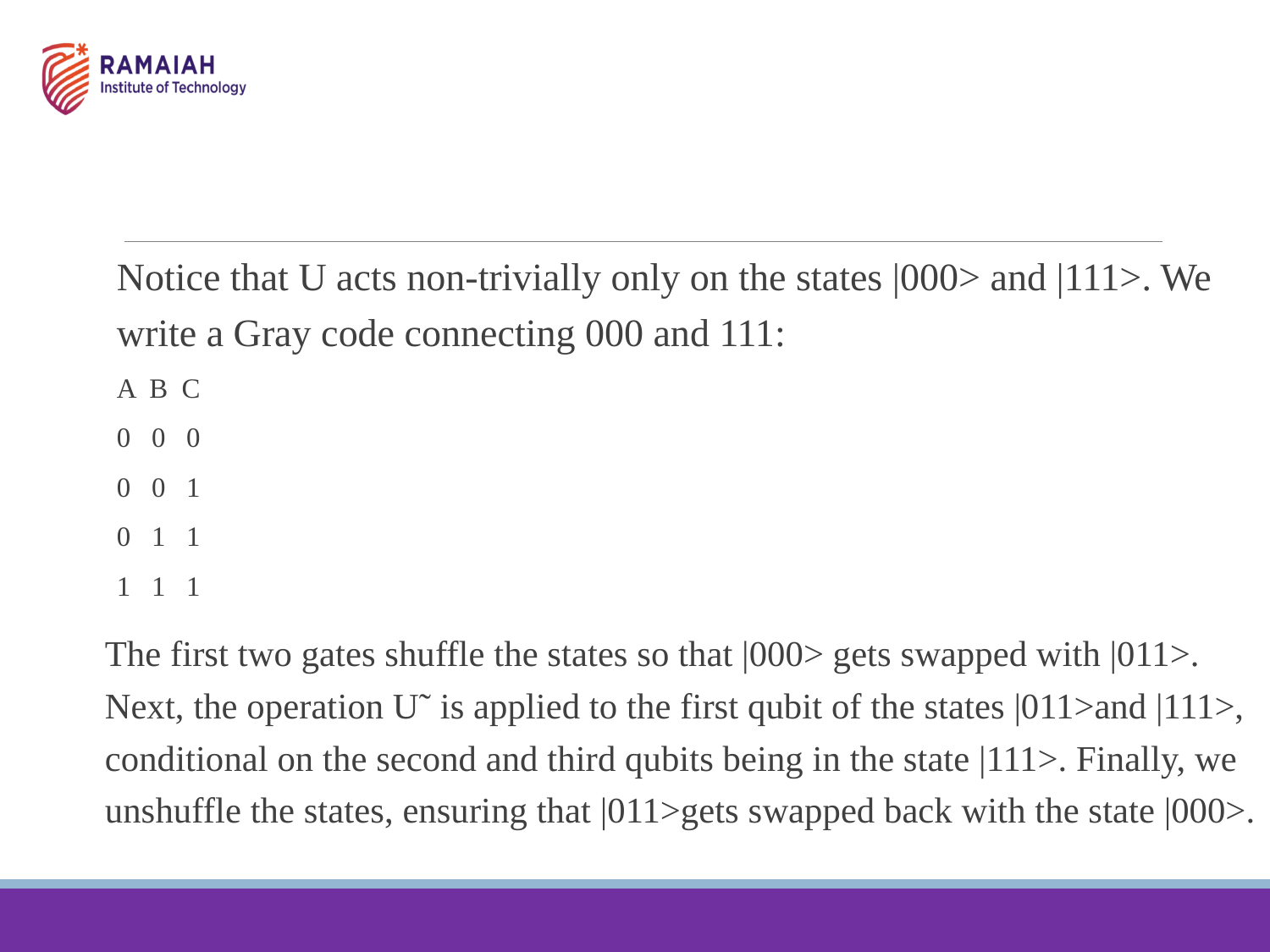

Notice that U acts non-trivially only on the states |000> and |111>. We write a Gray code connecting 000 and 111:
A  B  C
0   0   0
0   0   1
0   1   1
1   1   1
The first two gates shuffle the states so that |000> gets swapped with |011>. Next, the operation U˜ is applied to the first qubit of the states |011>and |111>, conditional on the second and third qubits being in the state |111>. Finally, we unshuffle the states, ensuring that |011>gets swapped back with the state |000>.